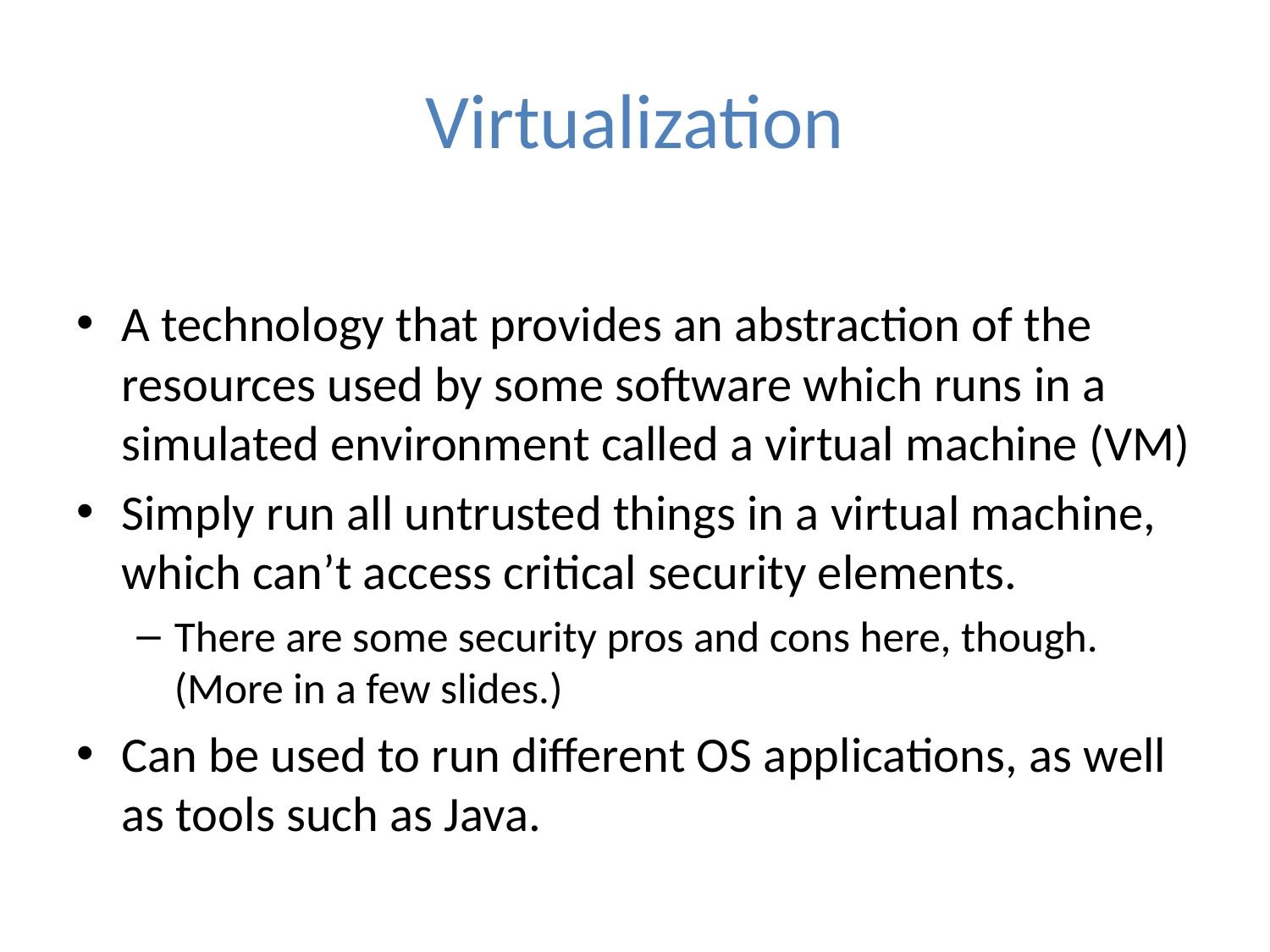

# Virtualization
A technology that provides an abstraction of the resources used by some software which runs in a simulated environment called a virtual machine (VM)
Simply run all untrusted things in a virtual machine, which can’t access critical security elements.
There are some security pros and cons here, though.  (More in a few slides.)
Can be used to run different OS applications, as well as tools such as Java.